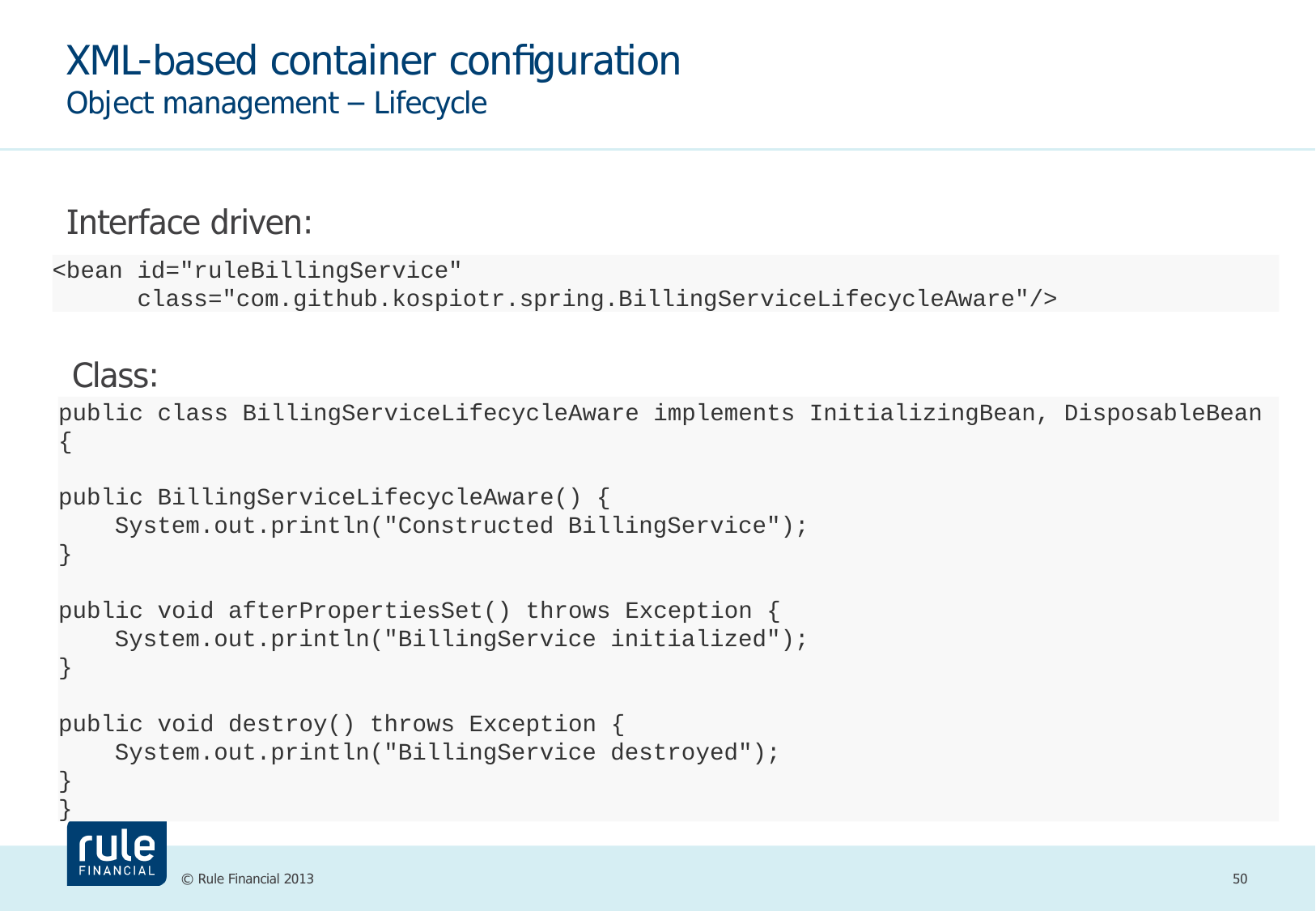

# XML-based container configuration Object management – Lifecycle
Interface driven:
<bean id="ruleBillingService"
      class="com.github.kospiotr.spring.BillingServiceLifecycleAware"/>
Class:
public class BillingServiceLifecycleAware implements InitializingBean, DisposableBean {

public BillingServiceLifecycleAware() {
    System.out.println("Constructed BillingService");
}

public void afterPropertiesSet() throws Exception {
    System.out.println("BillingService initialized");
}

public void destroy() throws Exception {
    System.out.println("BillingService destroyed");
}
}